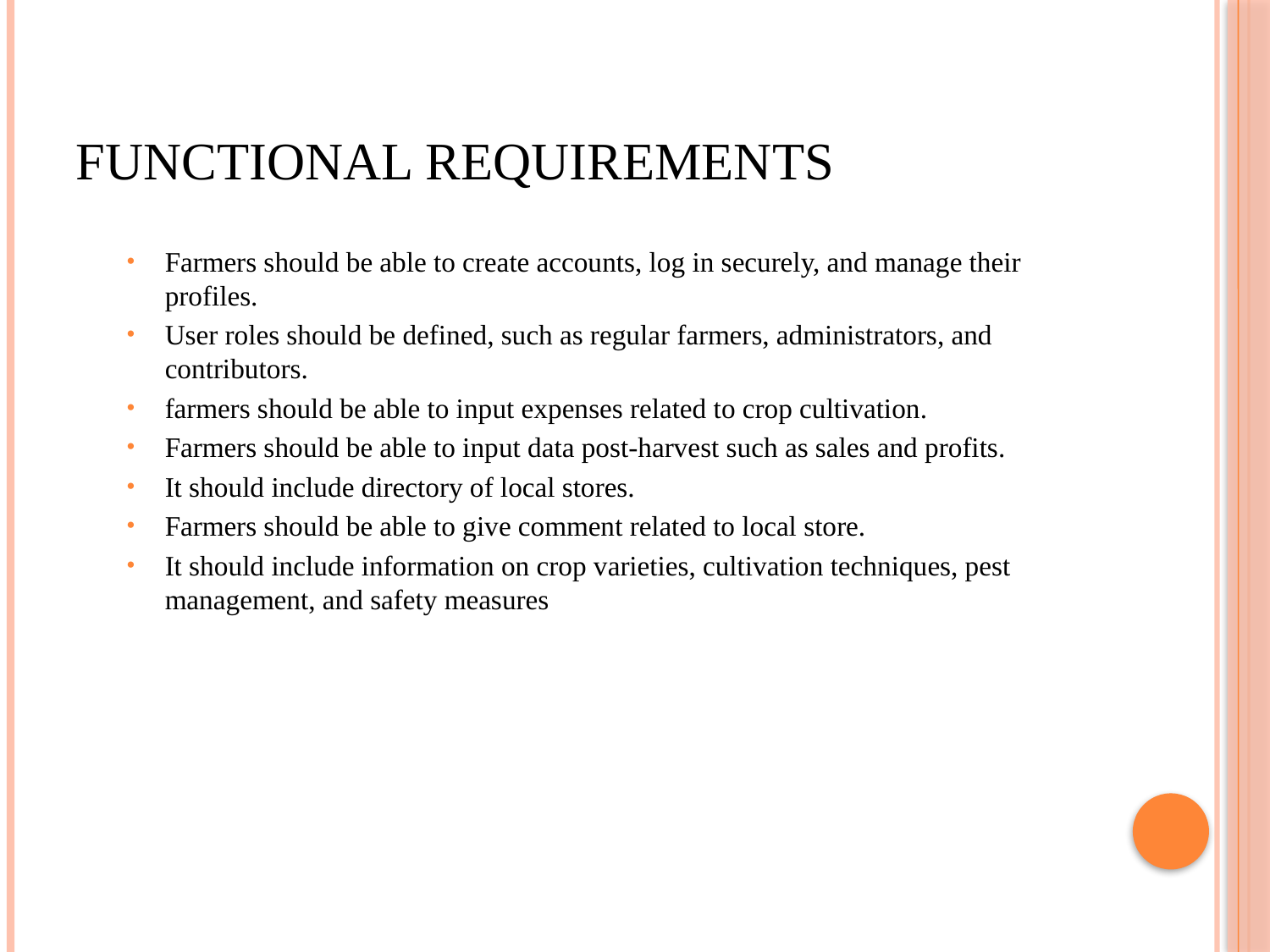

# Functional requirements

Farmers should be able to create accounts, log in securely, and manage their profiles.
User roles should be defined, such as regular farmers, administrators, and contributors.
farmers should be able to input expenses related to crop cultivation.
Farmers should be able to input data post-harvest such as sales and profits.
It should include directory of local stores.
Farmers should be able to give comment related to local store.
It should include information on crop varieties, cultivation techniques, pest management, and safety measures